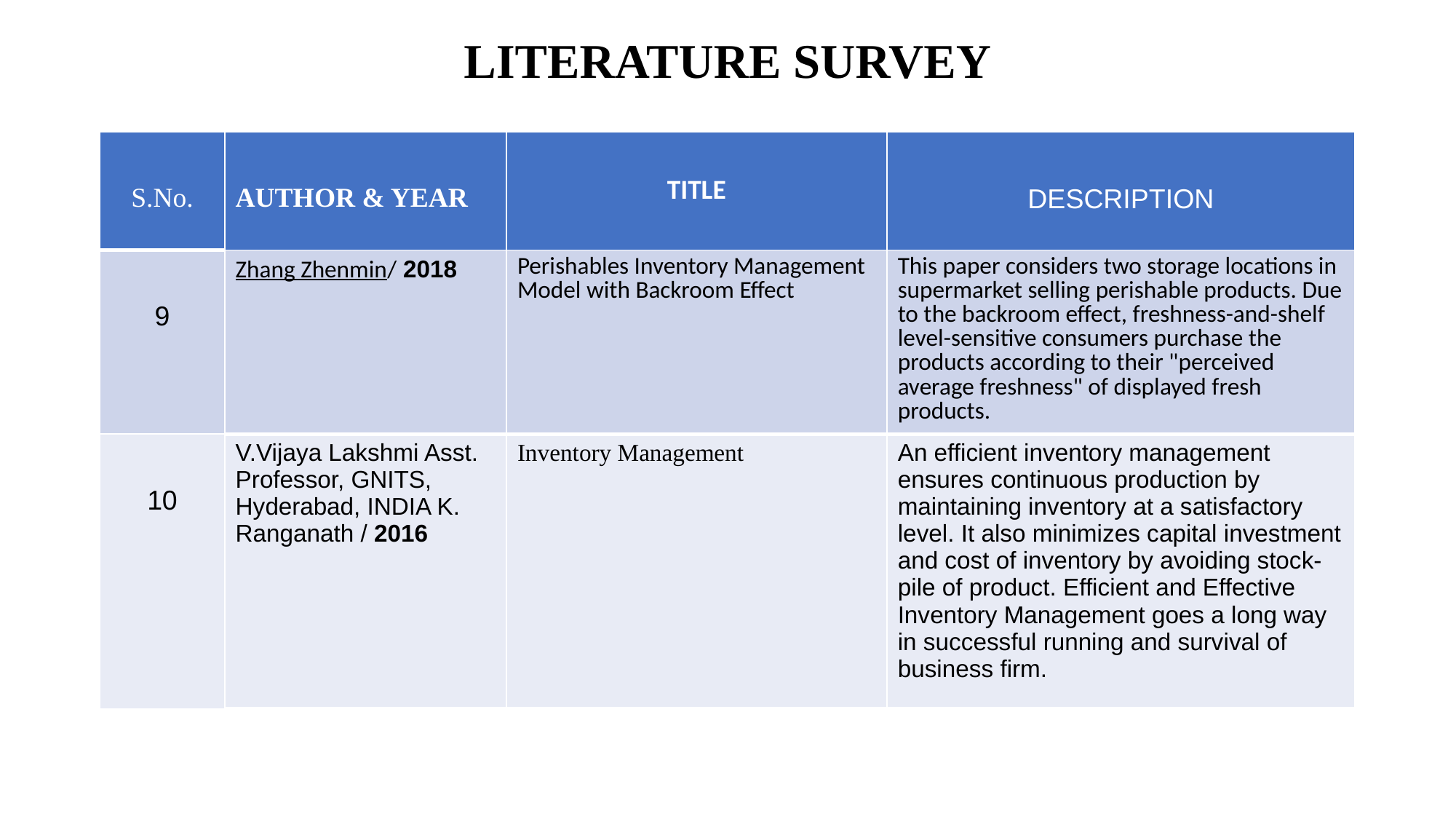

# LITERATURE SURVEY
| S.No. | AUTHOR & YEAR | TITLE | DESCRIPTION |
| --- | --- | --- | --- |
| 9 | Zhang Zhenmin/ 2018 | Perishables Inventory Management Model with Backroom Effect | This paper considers two storage locations in supermarket selling perishable products. Due to the backroom effect, freshness-and-shelf level-sensitive consumers purchase the products according to their "perceived average freshness" of displayed fresh products. |
| 10 | V.Vijaya Lakshmi Asst. Professor, GNITS, Hyderabad, INDIA K. Ranganath / 2016 | Inventory Management | An efficient inventory management ensures continuous production by maintaining inventory at a satisfactory level. It also minimizes capital investment and cost of inventory by avoiding stock-pile of product. Efficient and Effective Inventory Management goes a long way in successful running and survival of business firm. |